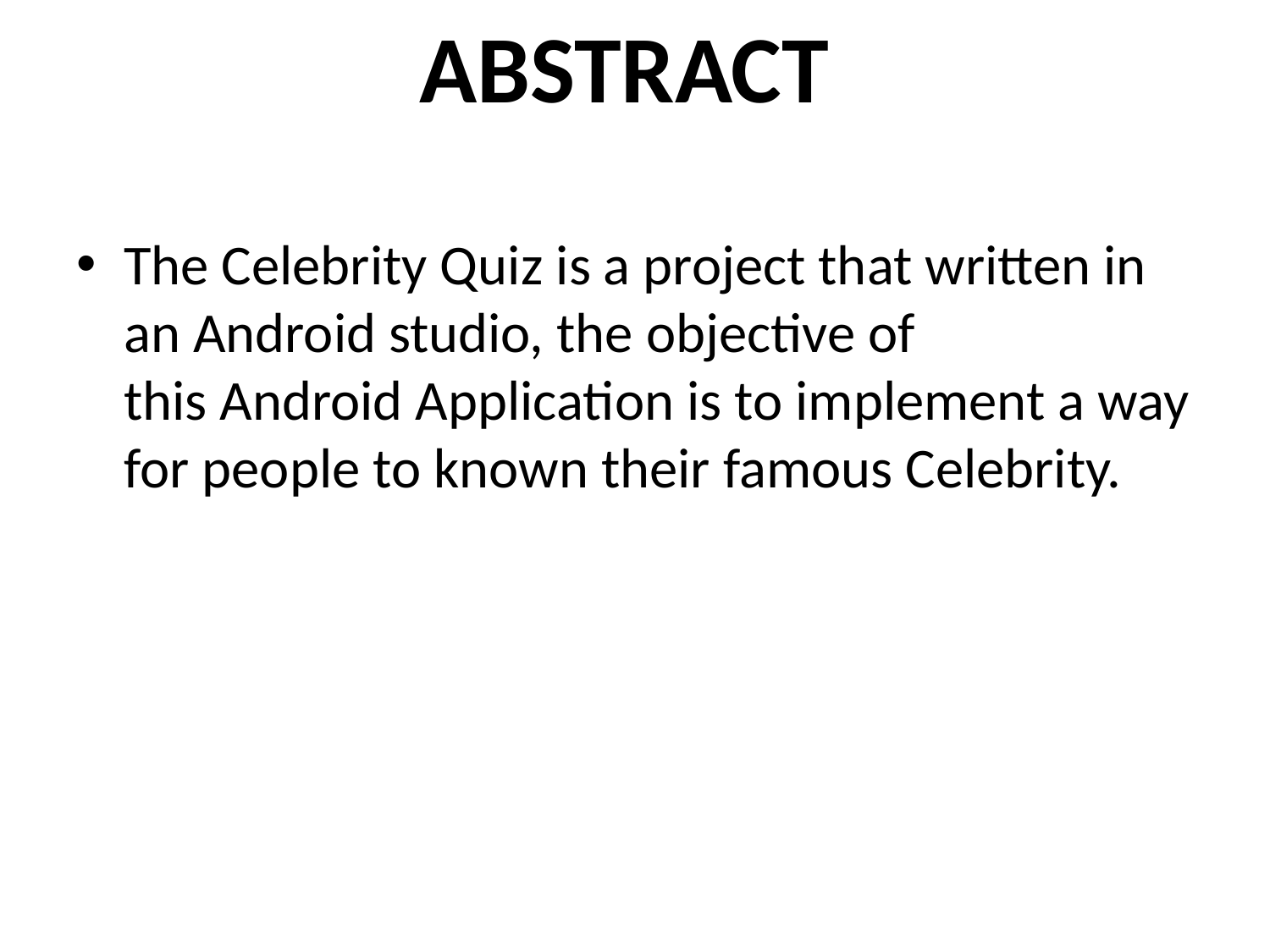

# ABSTRACT
The Celebrity Quiz is a project that written in an Android studio, the objective of this Android Application is to implement a way for people to known their famous Celebrity.